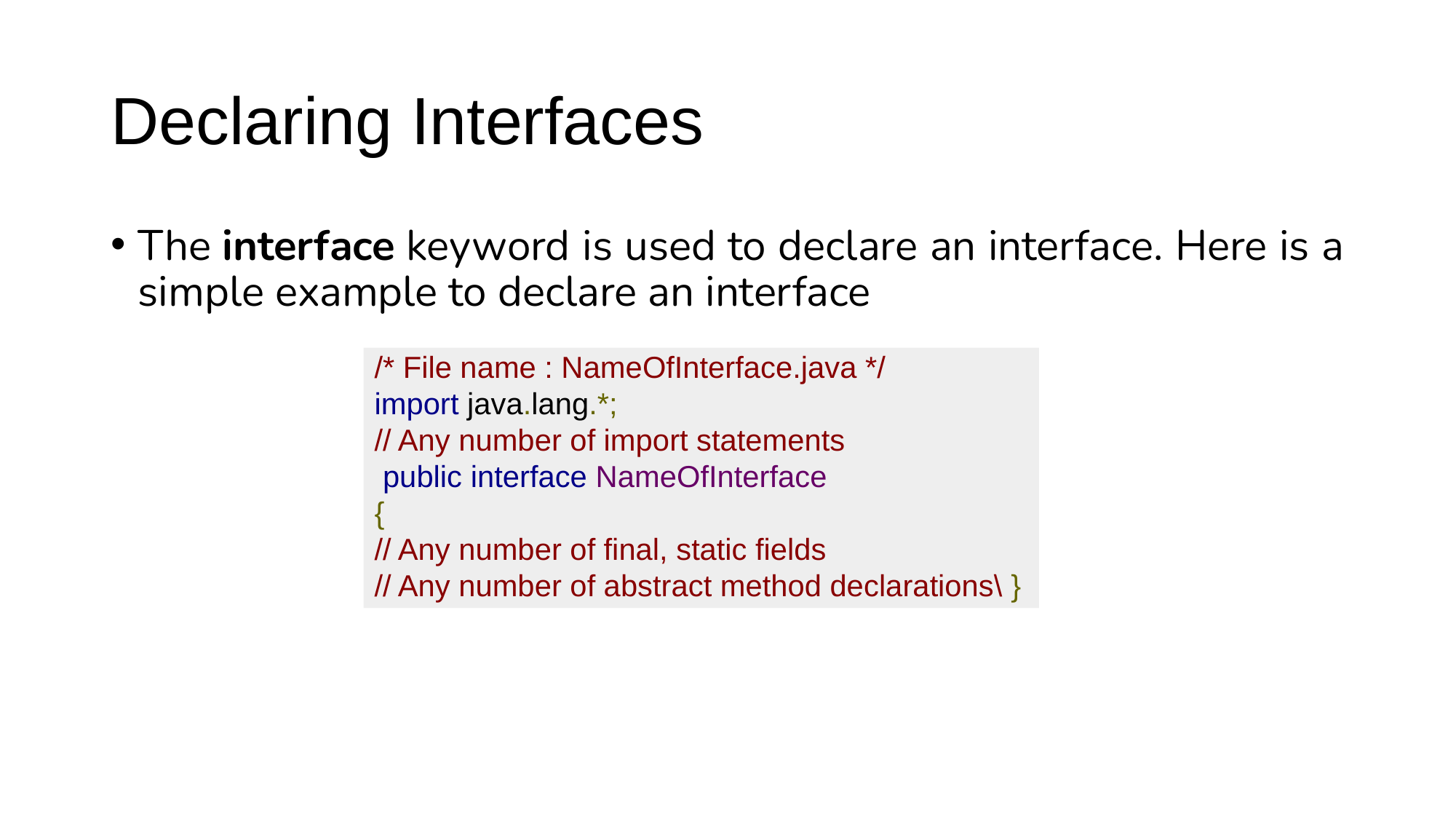

# Declaring Interfaces
The interface keyword is used to declare an interface. Here is a simple example to declare an interface

/* File name : NameOfInterface.java */
import java.lang.*;
// Any number of import statements
 public interface NameOfInterface
{
// Any number of final, static fields
// Any number of abstract method declarations\ }